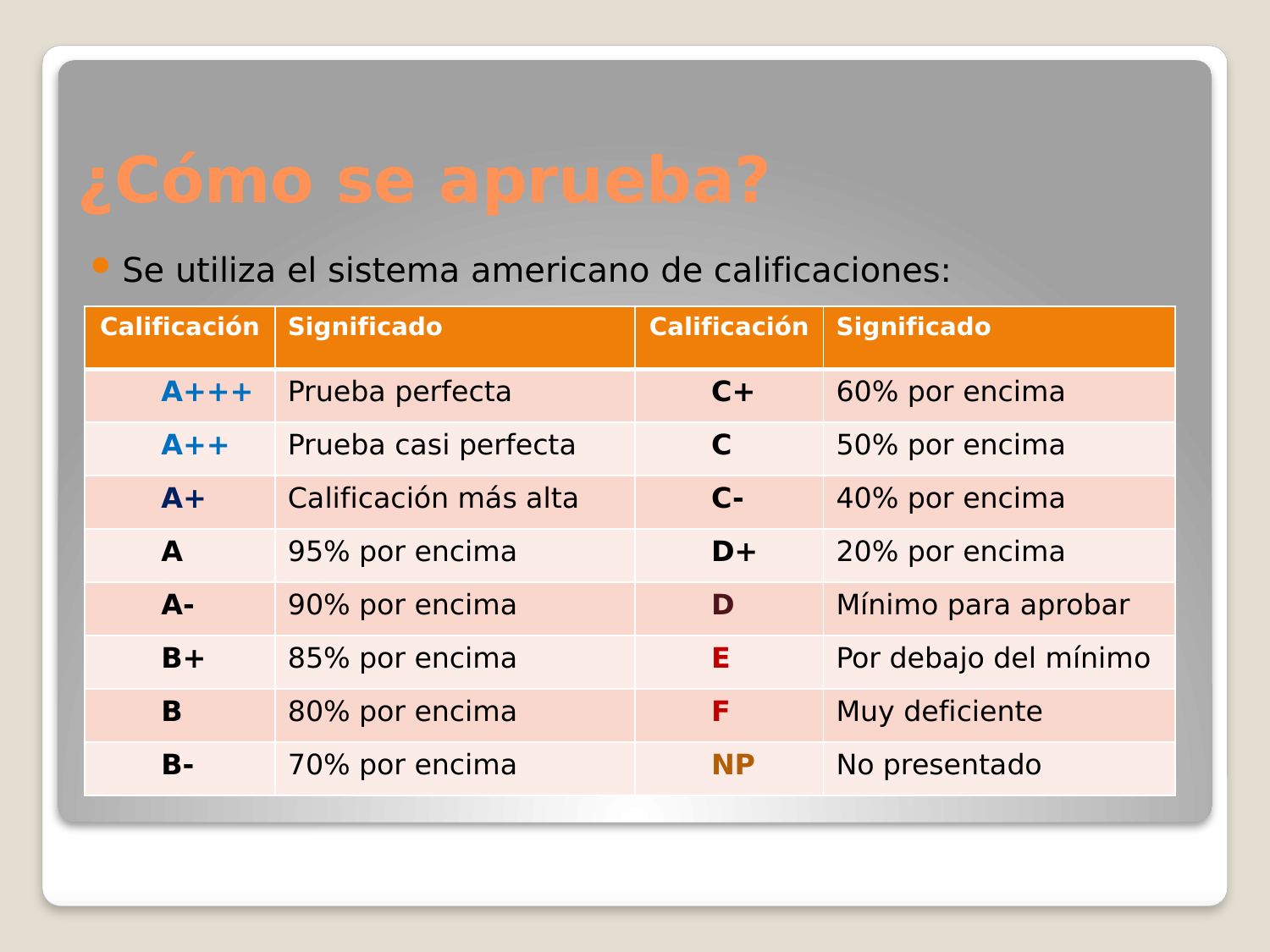

# ¿Cómo se aprueba?
Se utiliza el sistema americano de calificaciones:

| Calificación | Significado | Calificación | Significado |
| --- | --- | --- | --- |
| A+++ | Prueba perfecta | C+ | 60% por encima |
| A++ | Prueba casi perfecta | C | 50% por encima |
| A+ | Calificación más alta | C- | 40% por encima |
| A | 95% por encima | D+ | 20% por encima |
| A- | 90% por encima | D | Mínimo para aprobar |
| B+ | 85% por encima | E | Por debajo del mínimo |
| B | 80% por encima | F | Muy deficiente |
| B- | 70% por encima | NP | No presentado |